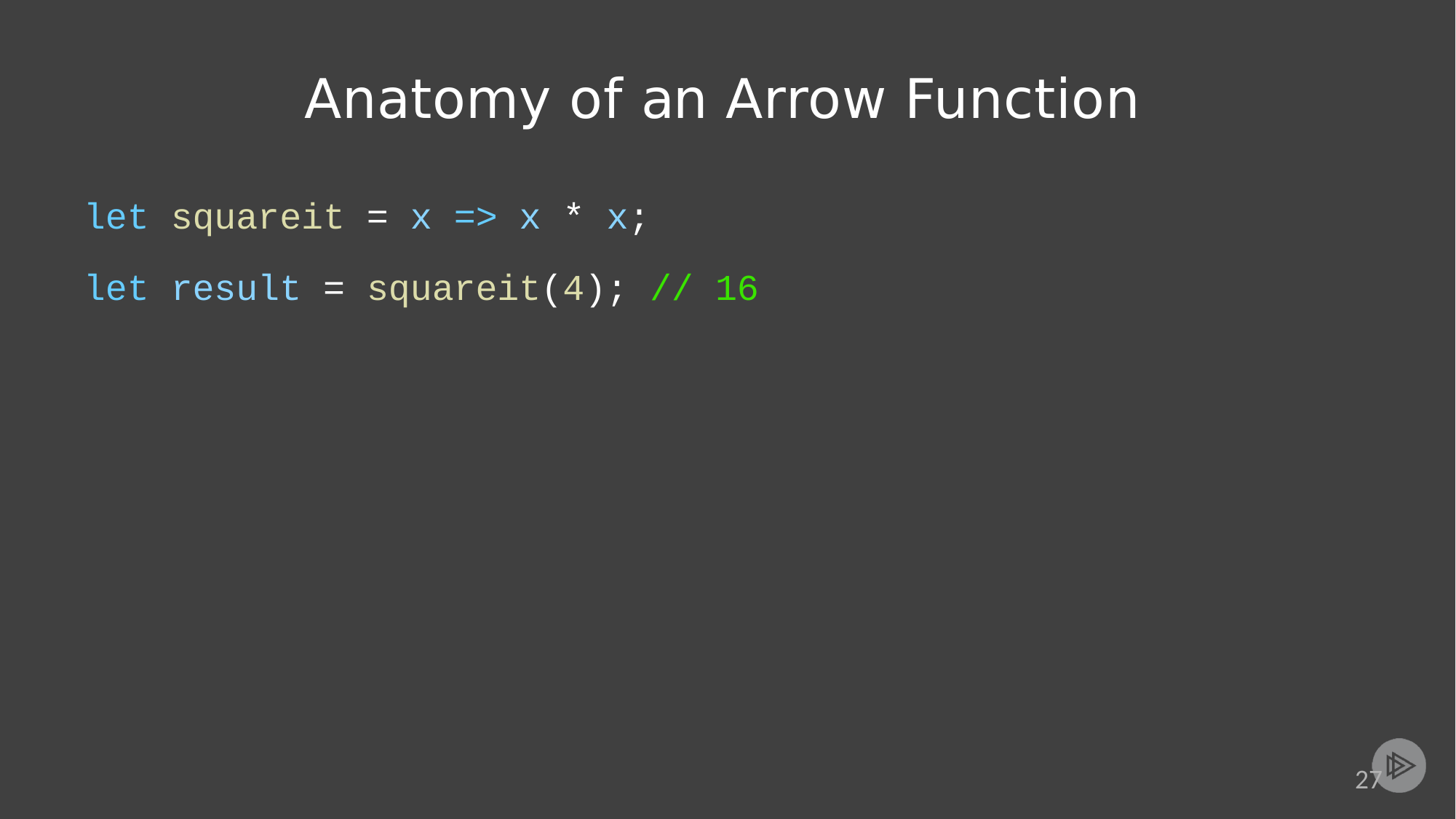

# Anatomy of an Arrow Function
let squareit = x => x * x;
let result = squareit(4); // 16
27